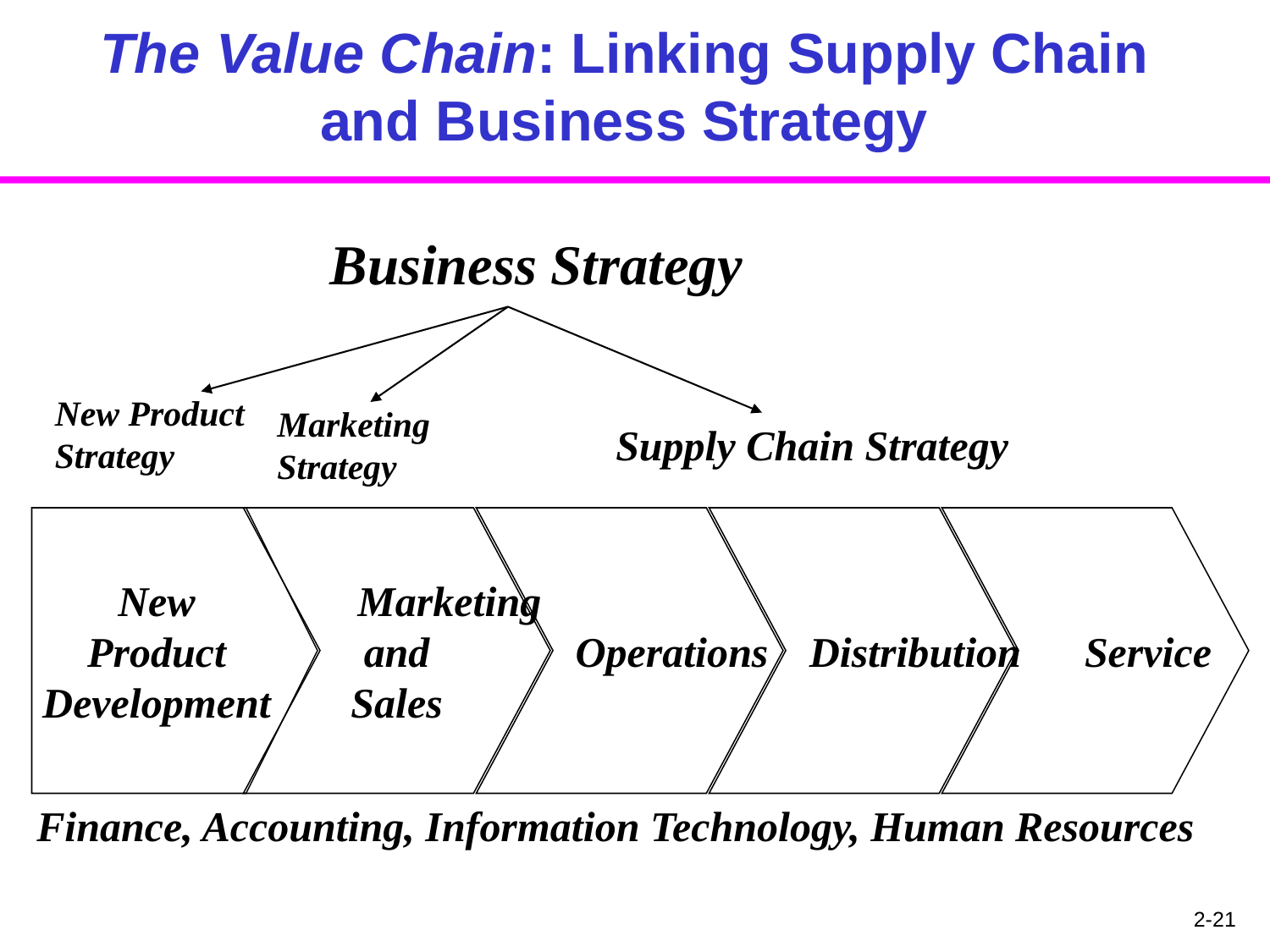

# The Value Chain: Linking Supply Chain and Business Strategy
Business Strategy

New Product
Strategy
Marketing
Strategy
Supply Chain Strategy
New
Product
Development
          Marketing
and
Sales
        Operations
          Distribution
          Service
Finance, Accounting, Information Technology, Human Resources
2-21